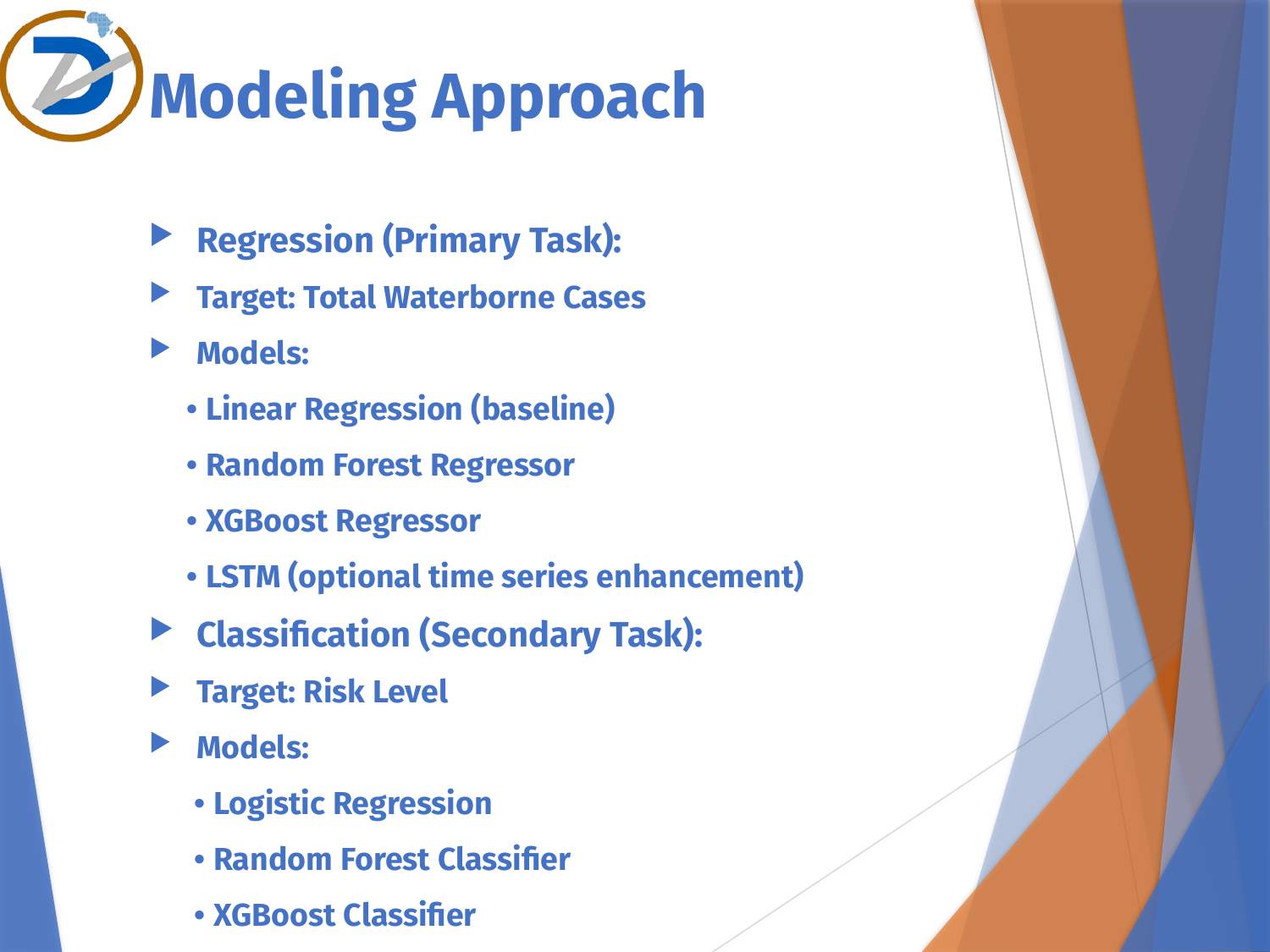

# Modeling Approach
Regression (Primary Task):
Target: Total Waterborne Cases
Models:
     • Linear Regression (baseline)
     • Random Forest Regressor
     • XGBoost Regressor
     • LSTM (optional time series enhancement)
Classification (Secondary Task):
Target: Risk Level
Models:
      • Logistic Regression
      • Random Forest Classifier
      • XGBoost Classifier